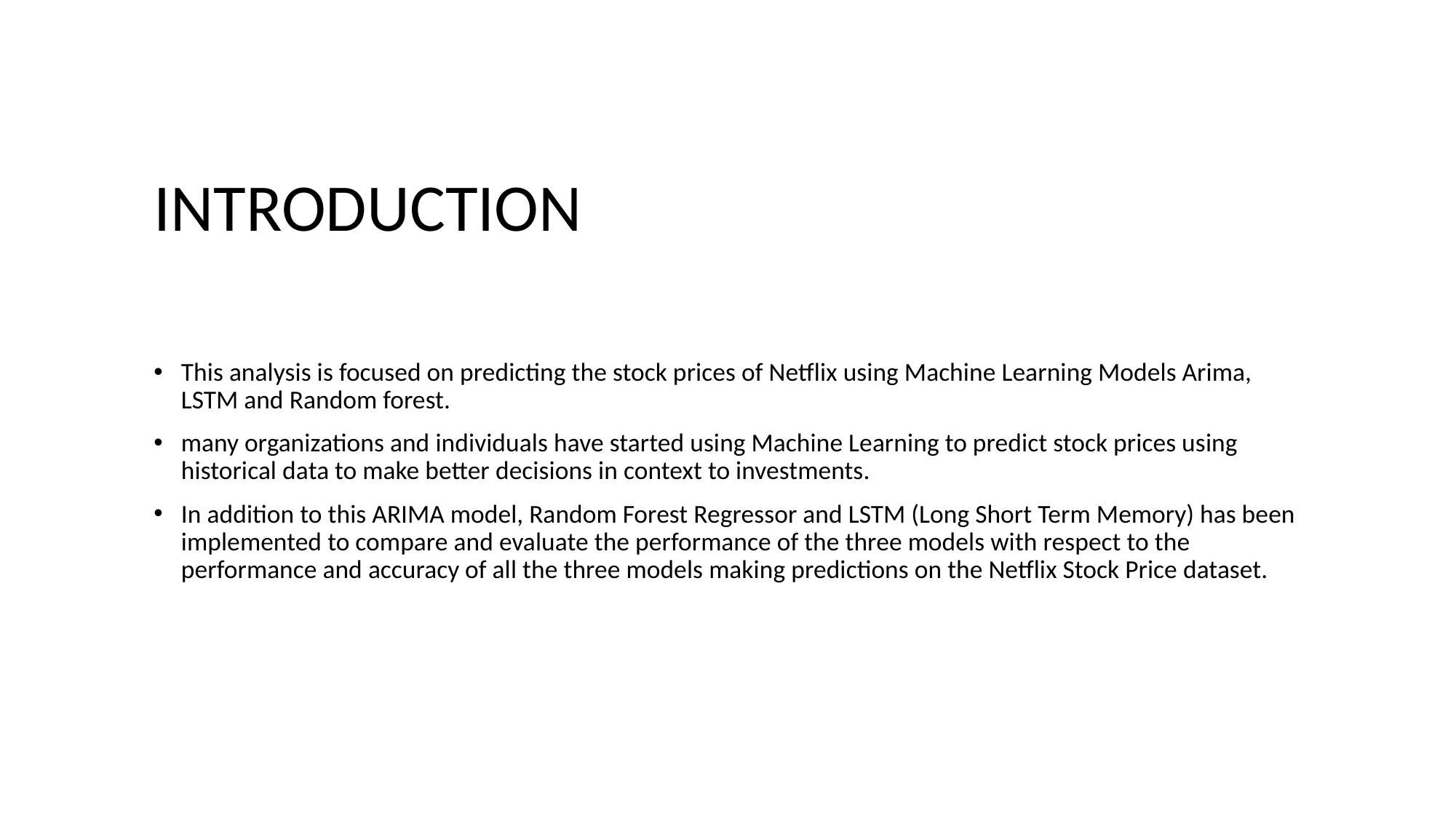

# INTRODUCTION
This analysis is focused on predicting the stock prices of Netflix using Machine Learning Models Arima, LSTM and Random forest.
many organizations and individuals have started using Machine Learning to predict stock prices using historical data to make better decisions in context to investments.
In addition to this ARIMA model, Random Forest Regressor and LSTM (Long Short Term Memory) has been implemented to compare and evaluate the performance of the three models with respect to the performance and accuracy of all the three models making predictions on the Netflix Stock Price dataset.